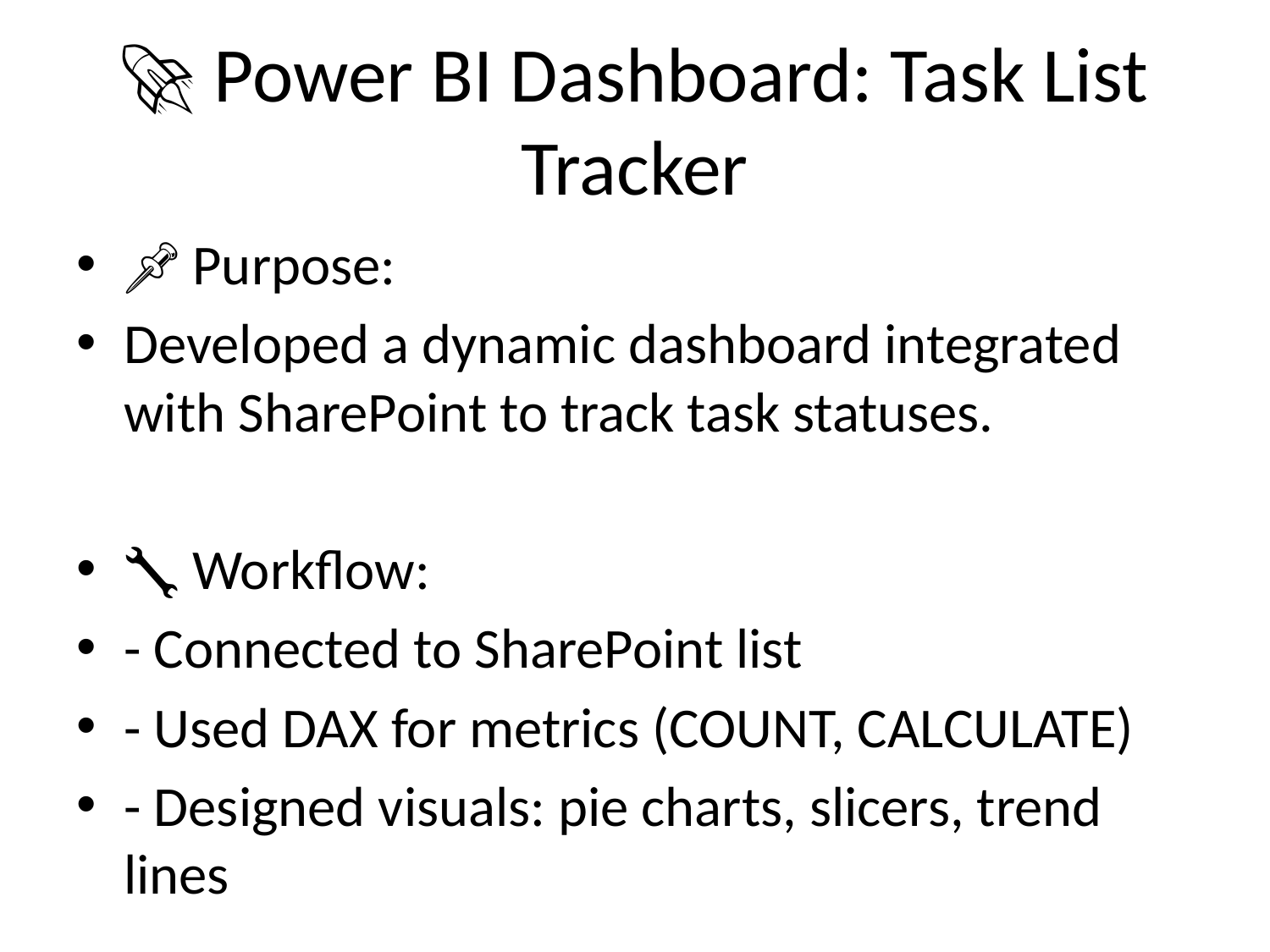

# 🚀 Power BI Dashboard: Task List Tracker
📌 Purpose:
Developed a dynamic dashboard integrated with SharePoint to track task statuses.

🔧 Workflow:
- Connected to SharePoint list
- Used DAX for metrics (COUNT, CALCULATE)
- Designed visuals: pie charts, slicers, trend lines

💻 Code Snippet (DAX):
Total Tasks = COUNT(TaskList[TaskID])
Completed Tasks = CALCULATE(COUNT(TaskList[TaskID]), TaskList[Status] = "Completed")

📈 Business Impact:
- Enabled real-time updates
- Improved visibility for 50+ users
- Reduced manual reporting by 40%